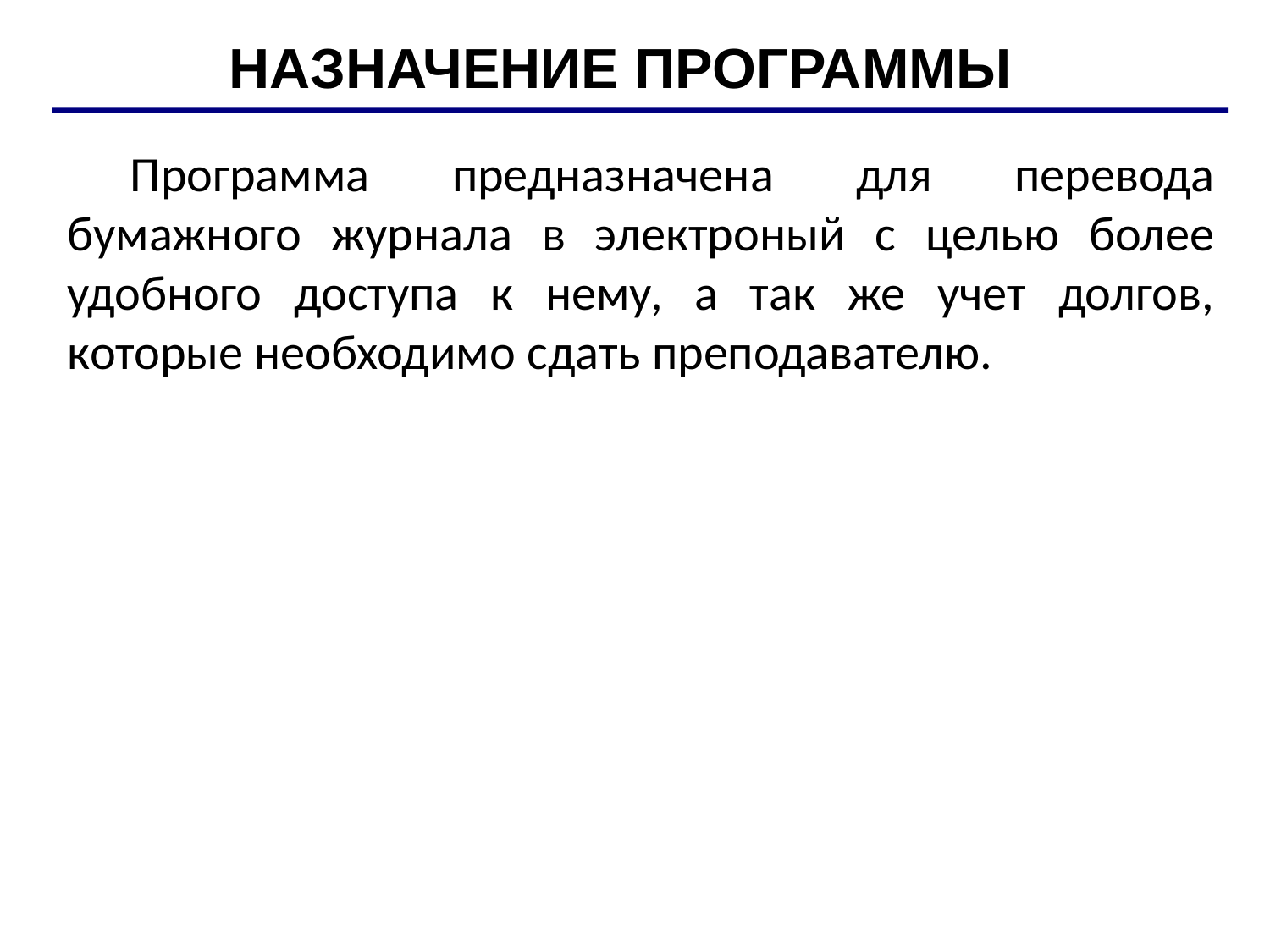

НАЗНАЧЕНИЕ ПРОГРАММЫ

Программа предназначена для перевода бумажного журнала в электроный с целью более удобного доступа к нему, а так же учет долгов, которые необходимо сдать преподавателю.